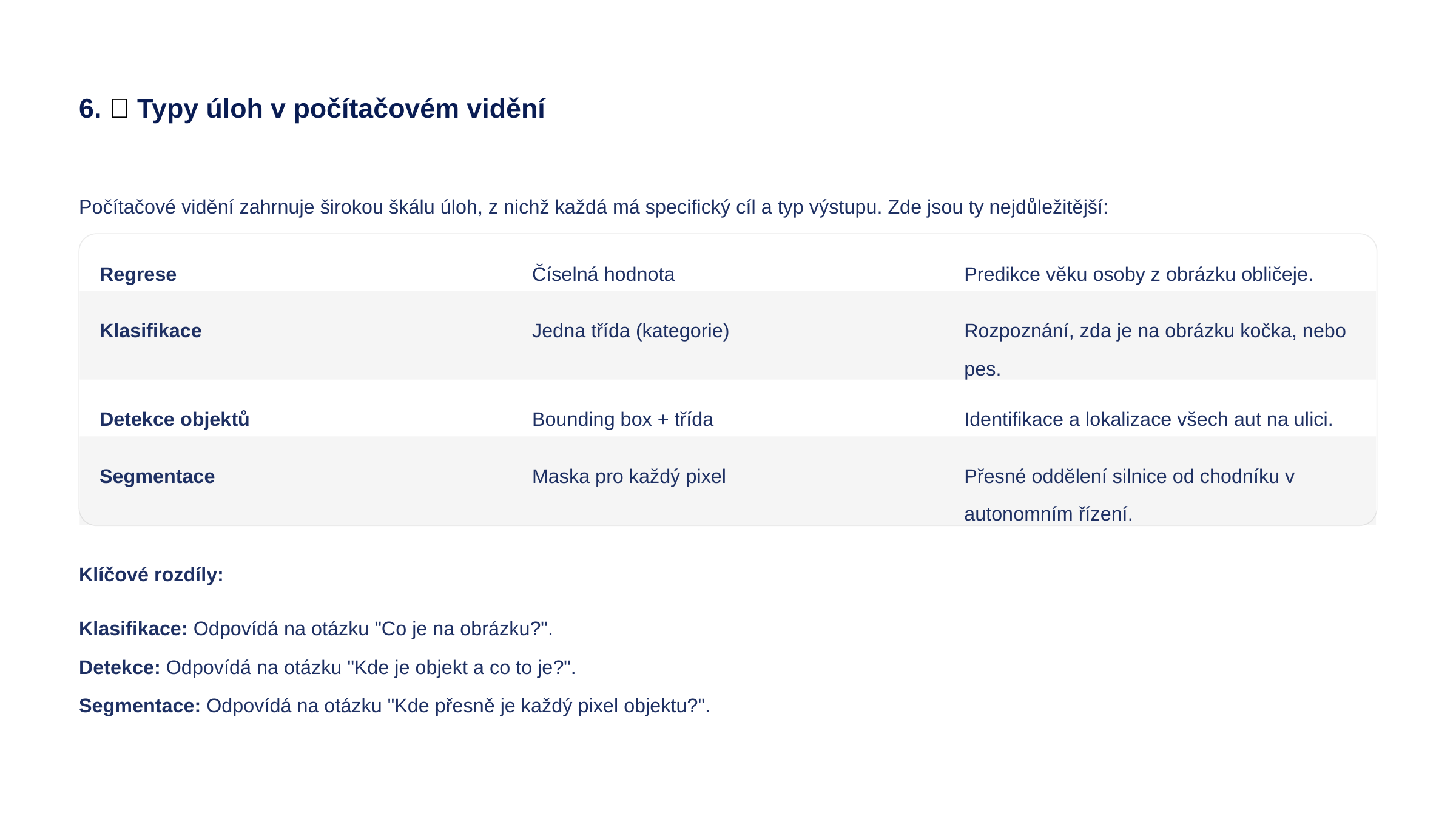

6. 🧭 Typy úloh v počítačovém vidění
Počítačové vidění zahrnuje širokou škálu úloh, z nichž každá má specifický cíl a typ výstupu. Zde jsou ty nejdůležitější:

Regrese
Číselná hodnota
Predikce věku osoby z obrázku obličeje.

Klasifikace
Jedna třída (kategorie)
Rozpoznání, zda je na obrázku kočka, nebo pes.

Detekce objektů
Bounding box + třída
Identifikace a lokalizace všech aut na ulici.

Segmentace
Maska pro každý pixel
Přesné oddělení silnice od chodníku v autonomním řízení.
Klíčové rozdíly:
Klasifikace: Odpovídá na otázku "Co je na obrázku?".
Detekce: Odpovídá na otázku "Kde je objekt a co to je?".
Segmentace: Odpovídá na otázku "Kde přesně je každý pixel objektu?".